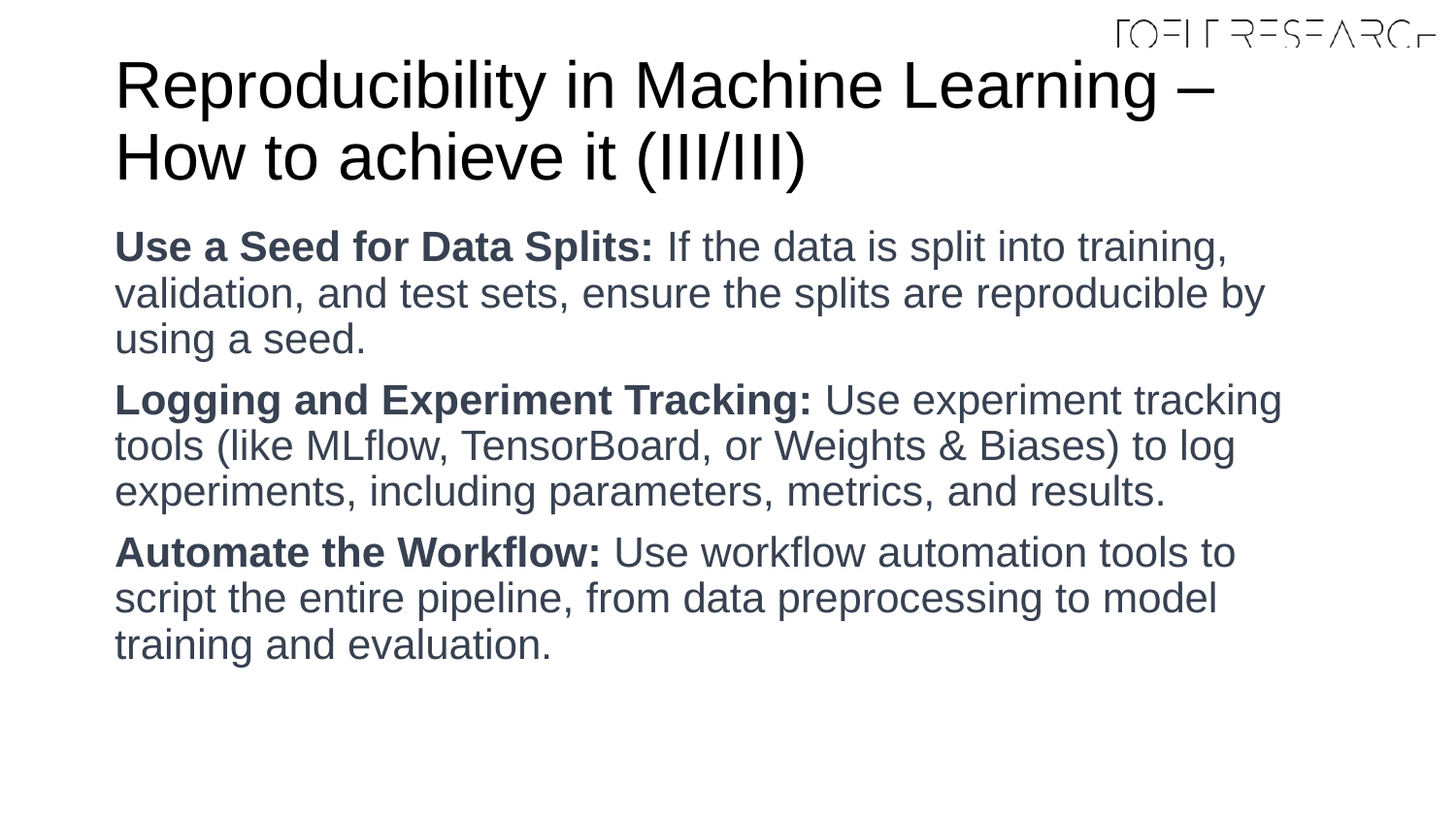

# Reproducibility in Machine Learning – How to achieve it (III/III)
Use a Seed for Data Splits: If the data is split into training, validation, and test sets, ensure the splits are reproducible by using a seed.
Logging and Experiment Tracking: Use experiment tracking tools (like MLflow, TensorBoard, or Weights & Biases) to log experiments, including parameters, metrics, and results.
Automate the Workflow: Use workflow automation tools to script the entire pipeline, from data preprocessing to model training and evaluation.